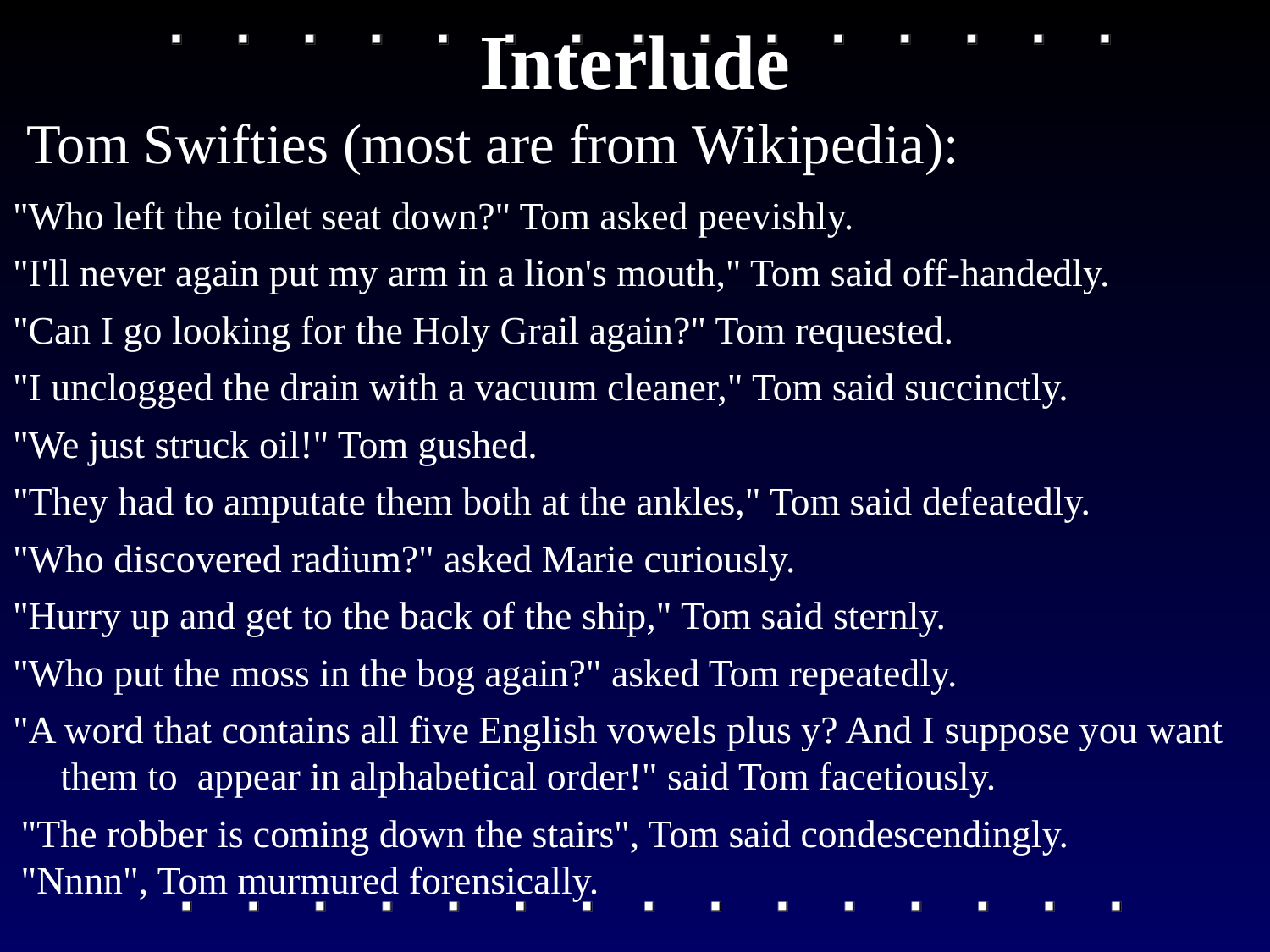

# Interlude
 Tom Swifties (most are from Wikipedia):
"Who left the toilet seat down?" Tom asked peevishly.
"I'll never again put my arm in a lion's mouth," Tom said off-handedly.
"Can I go looking for the Holy Grail again?" Tom requested.
"I unclogged the drain with a vacuum cleaner," Tom said succinctly.
"We just struck oil!" Tom gushed.
"They had to amputate them both at the ankles," Tom said defeatedly.
"Who discovered radium?" asked Marie curiously.
"Hurry up and get to the back of the ship," Tom said sternly.
"Who put the moss in the bog again?" asked Tom repeatedly.
"A word that contains all five English vowels plus y? And I suppose you want them to  appear in alphabetical order!" said Tom facetiously.
"The robber is coming down the stairs", Tom said condescendingly.
"Nnnn", Tom murmured forensically.